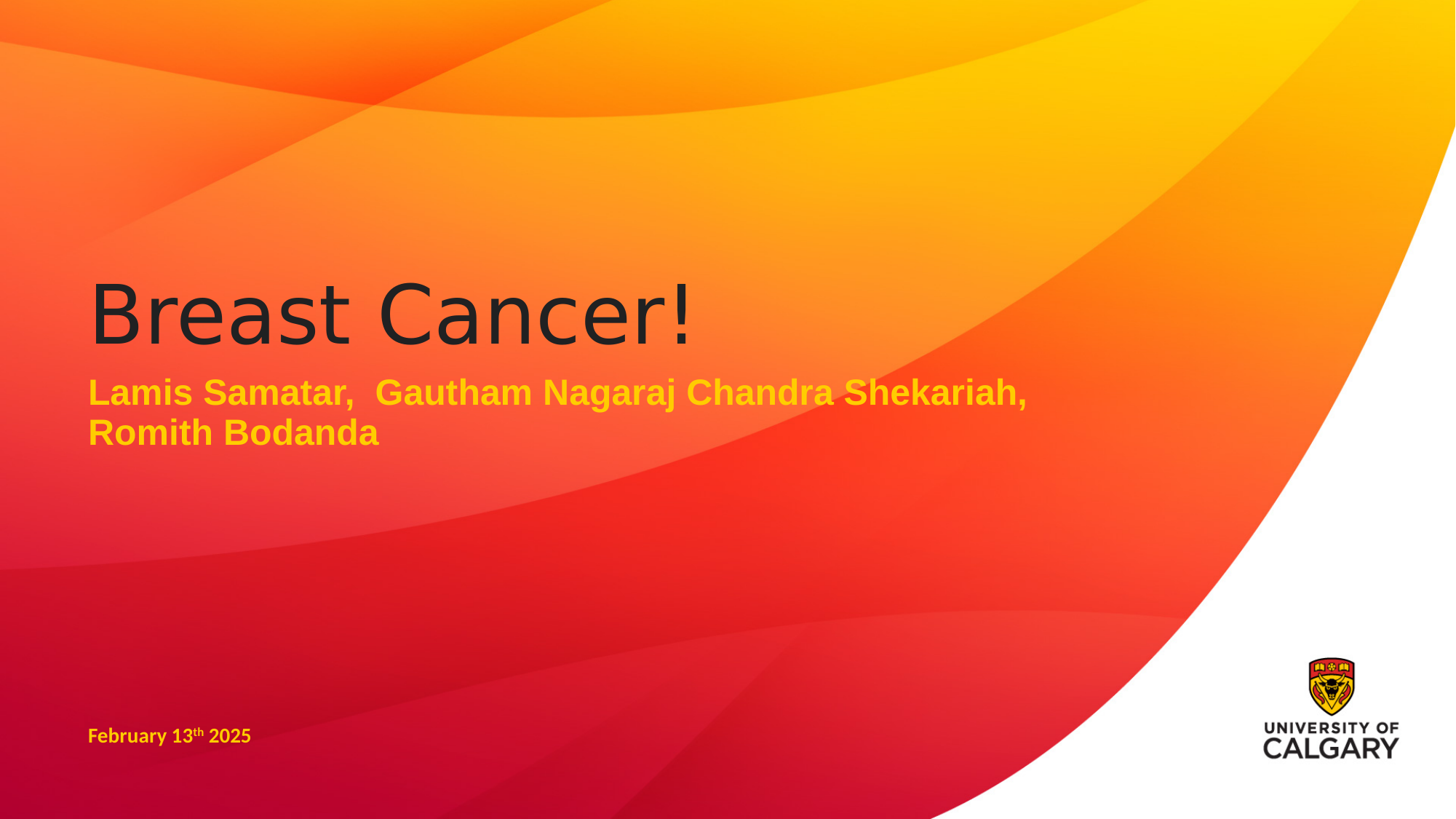

# Breast Cancer!
Lamis Samatar,  Gautham Nagaraj Chandra Shekariah, Romith Bodanda

February 13th 2025